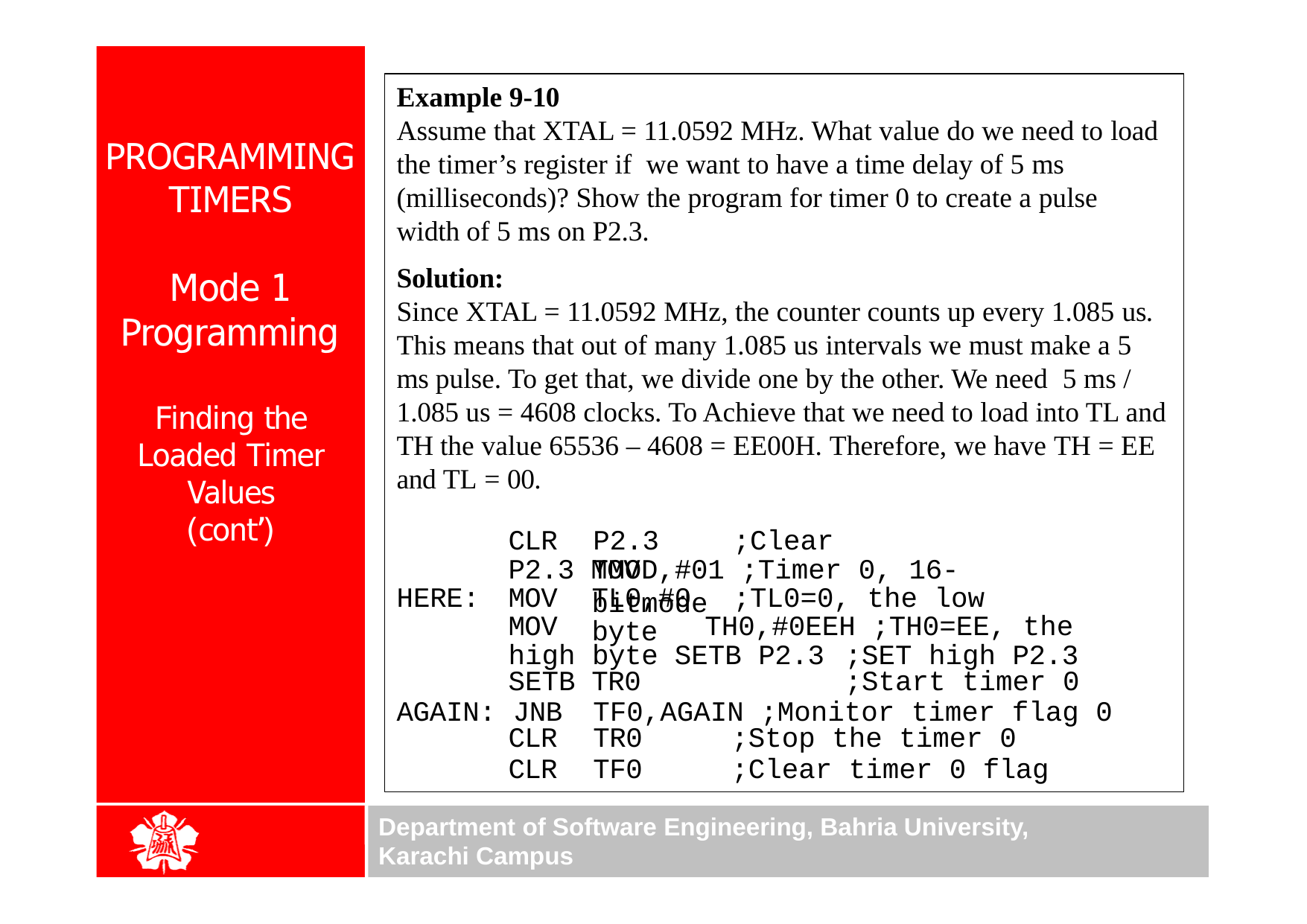

Example 9-10
Assume that XTAL = 11.0592 MHz. What value do we need to load the timer’s register if we want to have a time delay of 5 ms (milliseconds)? Show the program for timer 0 to create a pulse width of 5 ms on P2.3.
Solution:
Since XTAL = 11.0592 MHz, the counter counts up every 1.085 us. This means that out of many 1.085 us intervals we must make a 5 ms pulse. To get that, we divide one by the other. We need 5 ms / 1.085 us = 4608 clocks. To Achieve that we need to load into TL and TH the value 65536 – 4608 = EE00H. Therefore, we have TH = EE and TL = 00.
PROGRAMMING TIMERS
Mode 1 Programming
Finding the Loaded Timer Values (cont’)
CLR	P2.3	;Clear P2.3 MOV
MOV
TMOD,#01 ;Timer 0, 16-bitmode
HERE:
TL0,#0	;TL0=0, the low byte
MOV	TH0,#0EEH ;TH0=EE, the high byte SETB P2.3	;SET high P2.3
SETB TR0	;Start timer 0
AGAIN: JNB	TF0,AGAIN ;Monitor timer flag 0
CLR	TR0
CLR	TF0
;Stop the timer 0
;Clear timer 0 flag
Department of Software Engineering, Bahria University, Karachi Campus